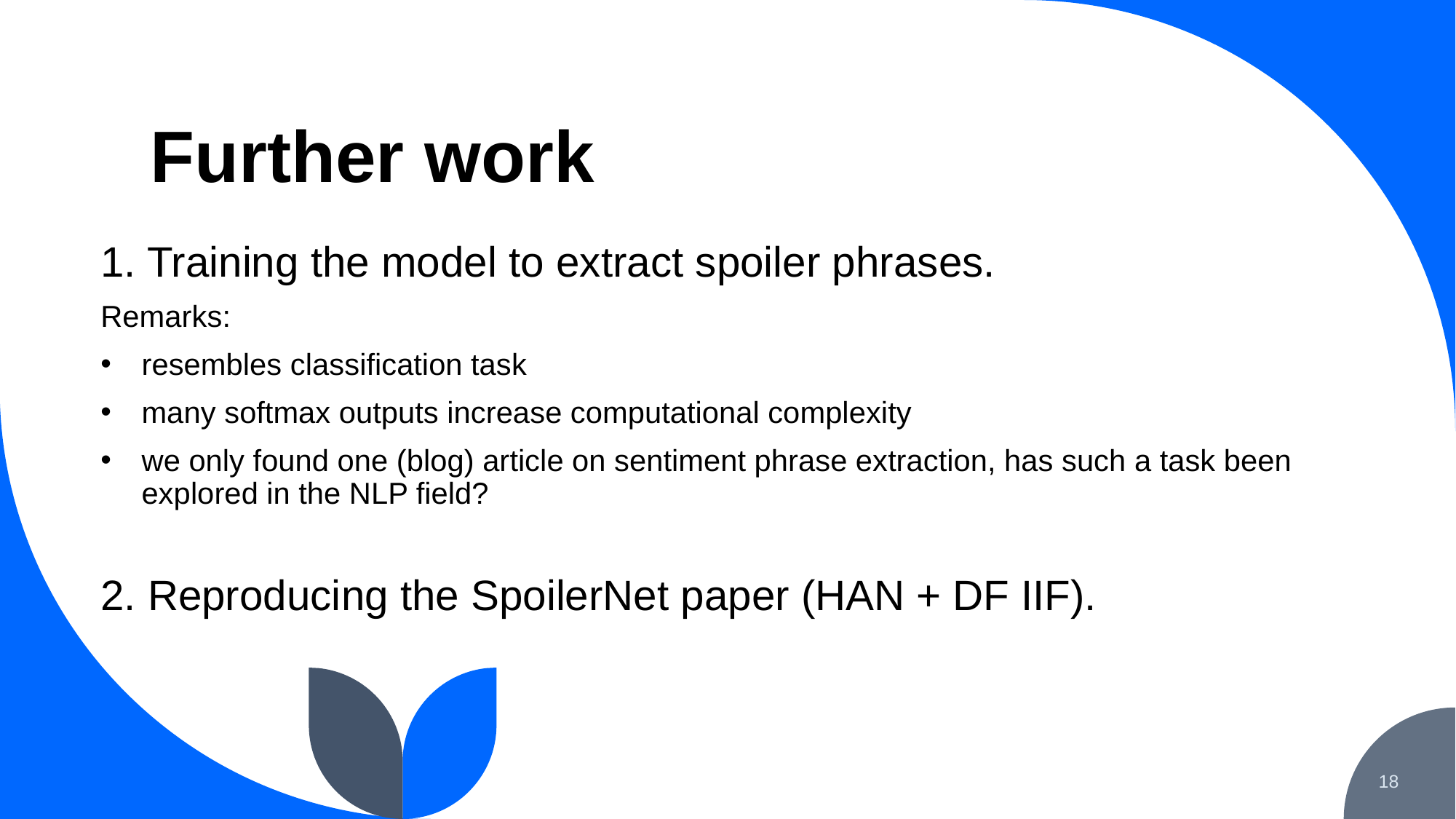

# Further work
1. Training the model to extract spoiler phrases.
Remarks:
resembles classification task
many softmax outputs increase computational complexity
we only found one (blog) article on sentiment phrase extraction, has such a task been explored in the NLP field?

2. Reproducing the SpoilerNet paper (HAN + DF IIF).
18